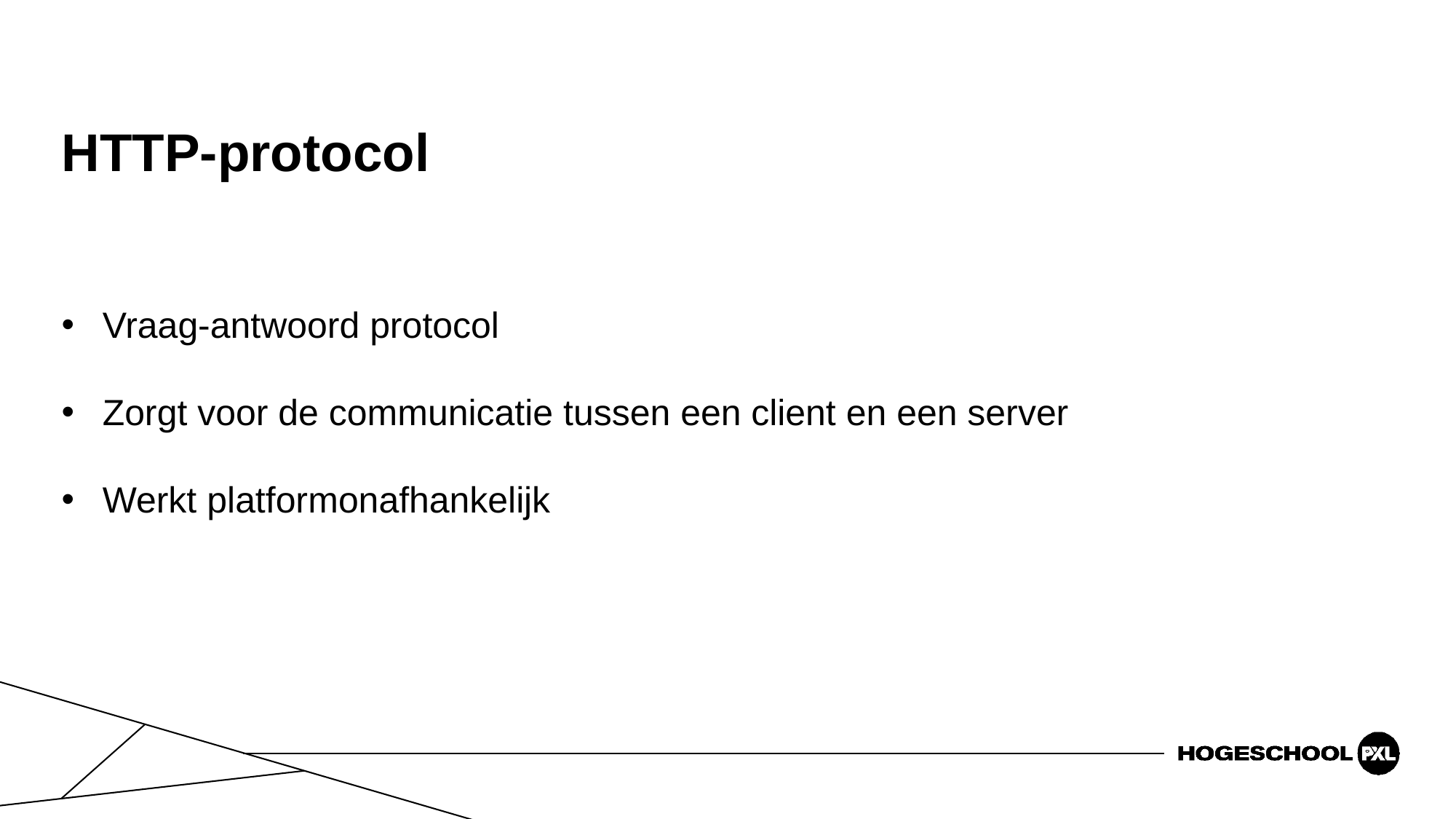

# HTTP-protocol
Vraag-antwoord protocol

Zorgt voor de communicatie tussen een client en een server

Werkt platformonafhankelijk